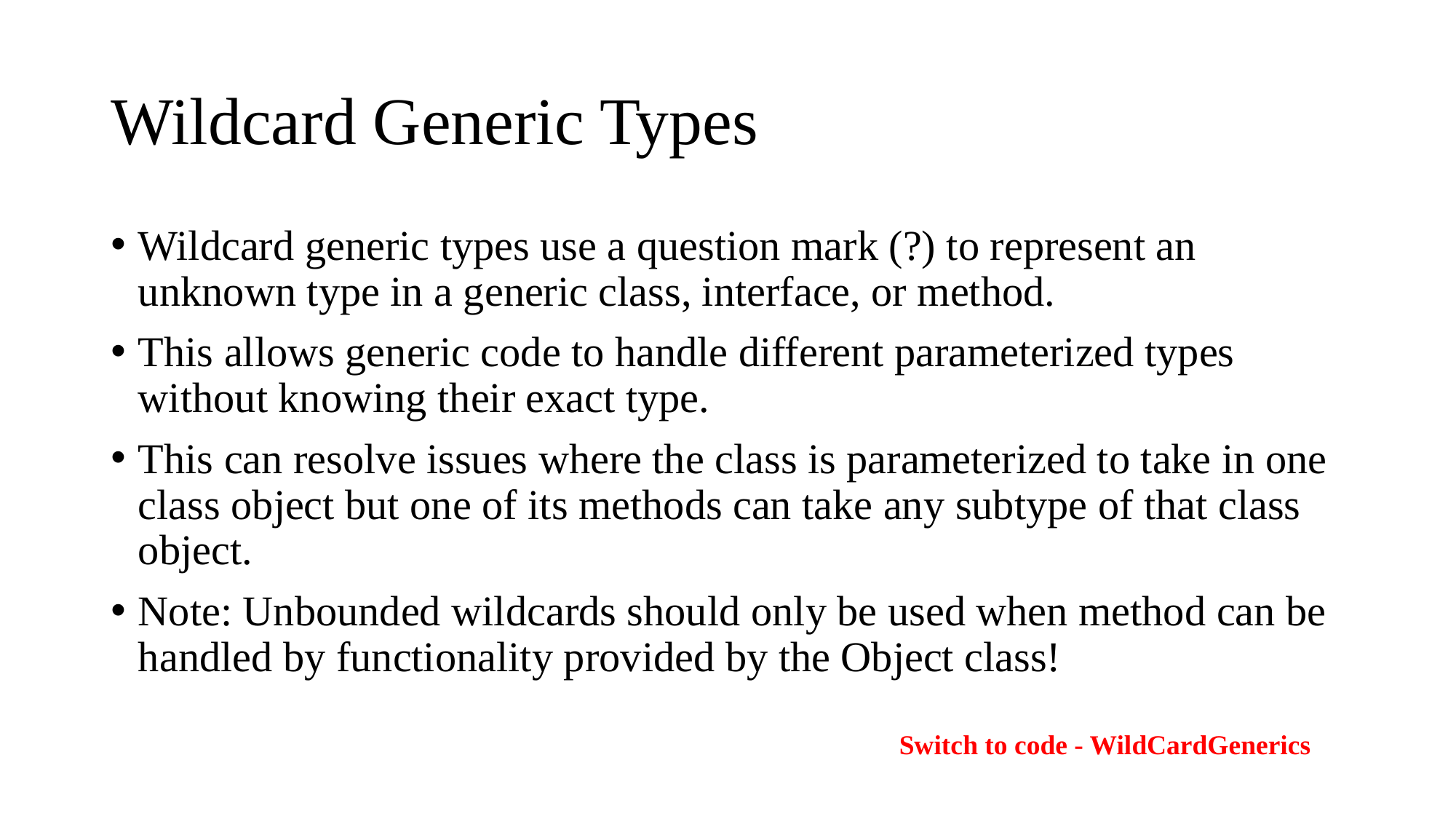

# Wildcard Generic Types
Wildcard generic types use a question mark (?) to represent an unknown type in a generic class, interface, or method.
This allows generic code to handle different parameterized types without knowing their exact type.
This can resolve issues where the class is parameterized to take in one class object but one of its methods can take any subtype of that class object.
Note: Unbounded wildcards should only be used when method can be handled by functionality provided by the Object class!
Switch to code - WildCardGenerics